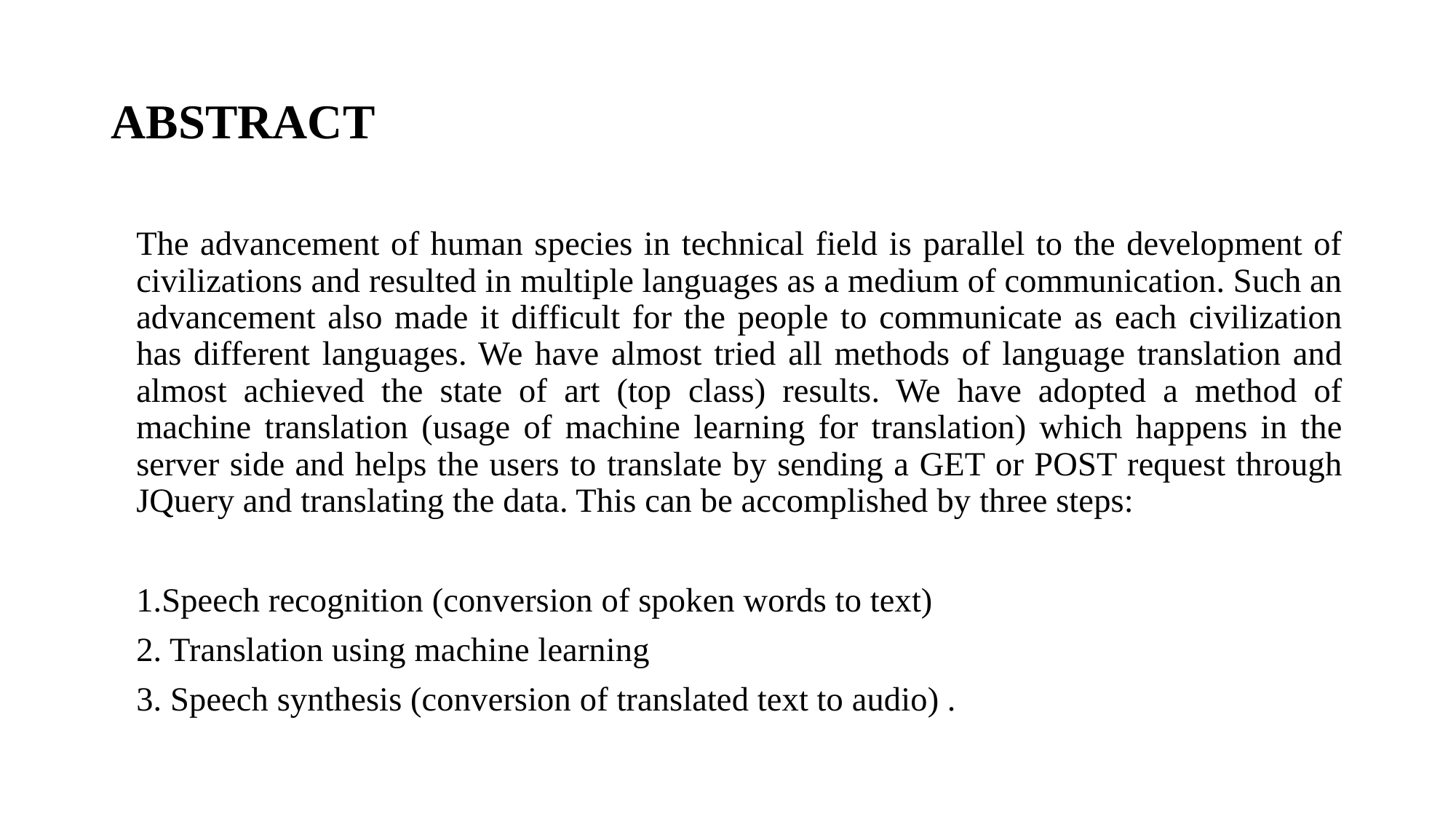

# ABSTRACT
		The advancement of human species in technical field is parallel to the development of civilizations and resulted in multiple languages as a medium of communication. Such an advancement also made it difficult for the people to communicate as each civilization has different languages. We have almost tried all methods of language translation and almost achieved the state of art (top class) results. We have adopted a method of machine translation (usage of machine learning for translation) which happens in the server side and helps the users to translate by sending a GET or POST request through JQuery and translating the data. This can be accomplished by three steps:

	1.Speech recognition (conversion of spoken words to text)
	2. Translation using machine learning
	3. Speech synthesis (conversion of translated text to audio) .